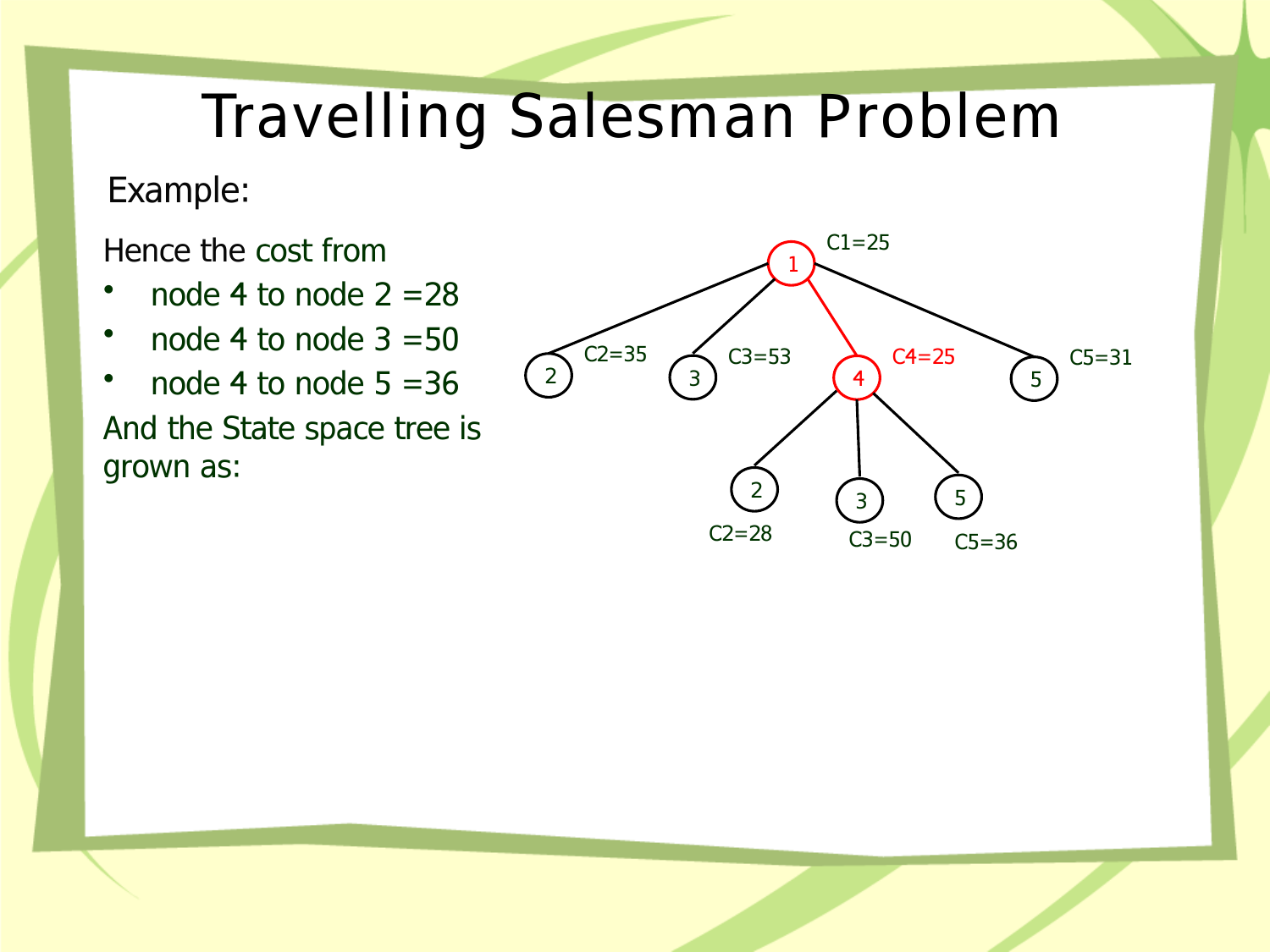

# Travelling Salesman Problem
Example:

C1=25
1
C2=35
2
C3=53
3
C4=25
4
C5=31
5
2
5
3
C2=28
C3=50
C5=36
Hence the cost from
node 4 to node 2 =28
node 4 to node 3 =50
node 4 to node 5 =36
And the State space tree is grown as: